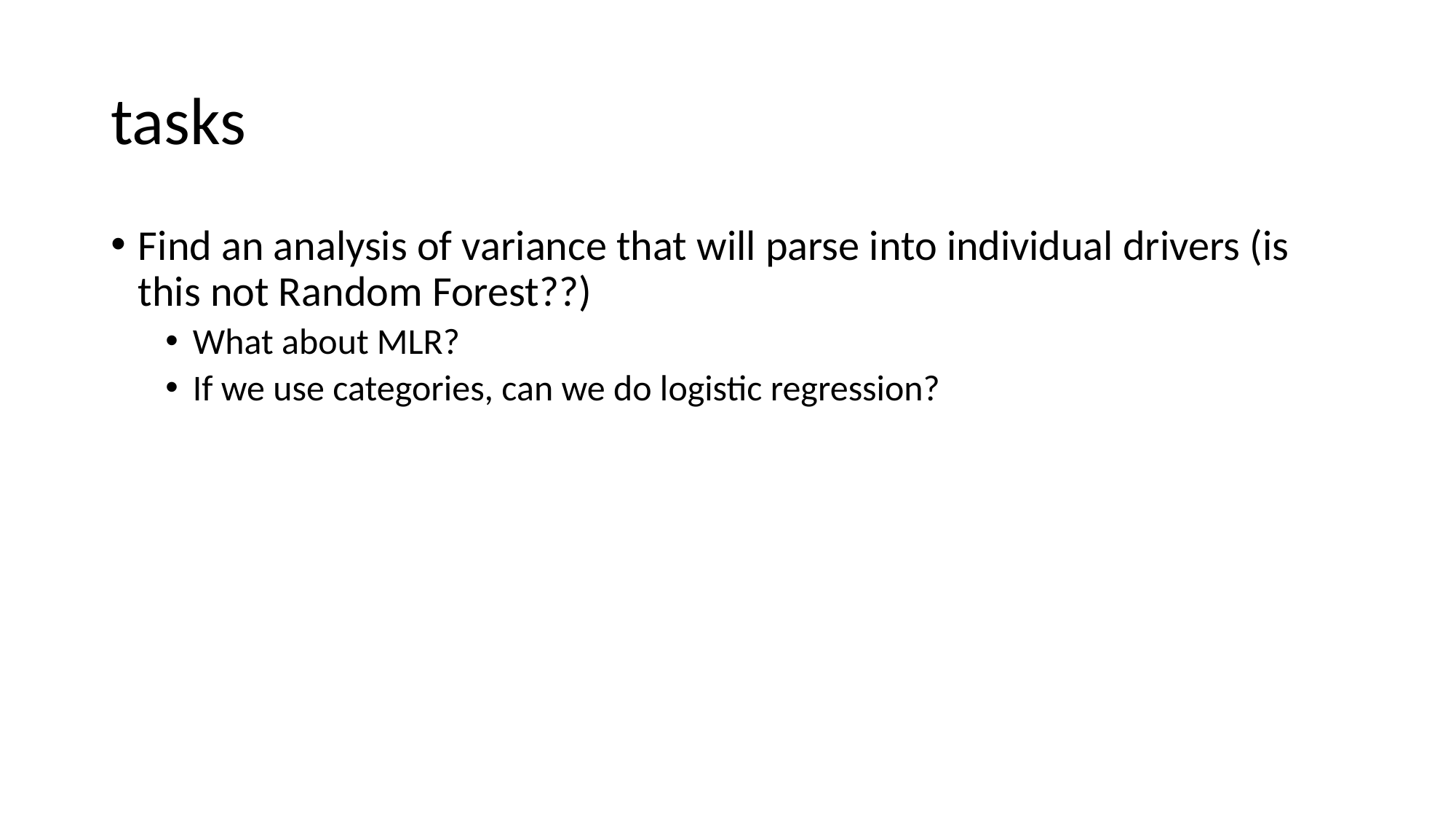

# tasks
Find an analysis of variance that will parse into individual drivers (is this not Random Forest??)
What about MLR?
If we use categories, can we do logistic regression?